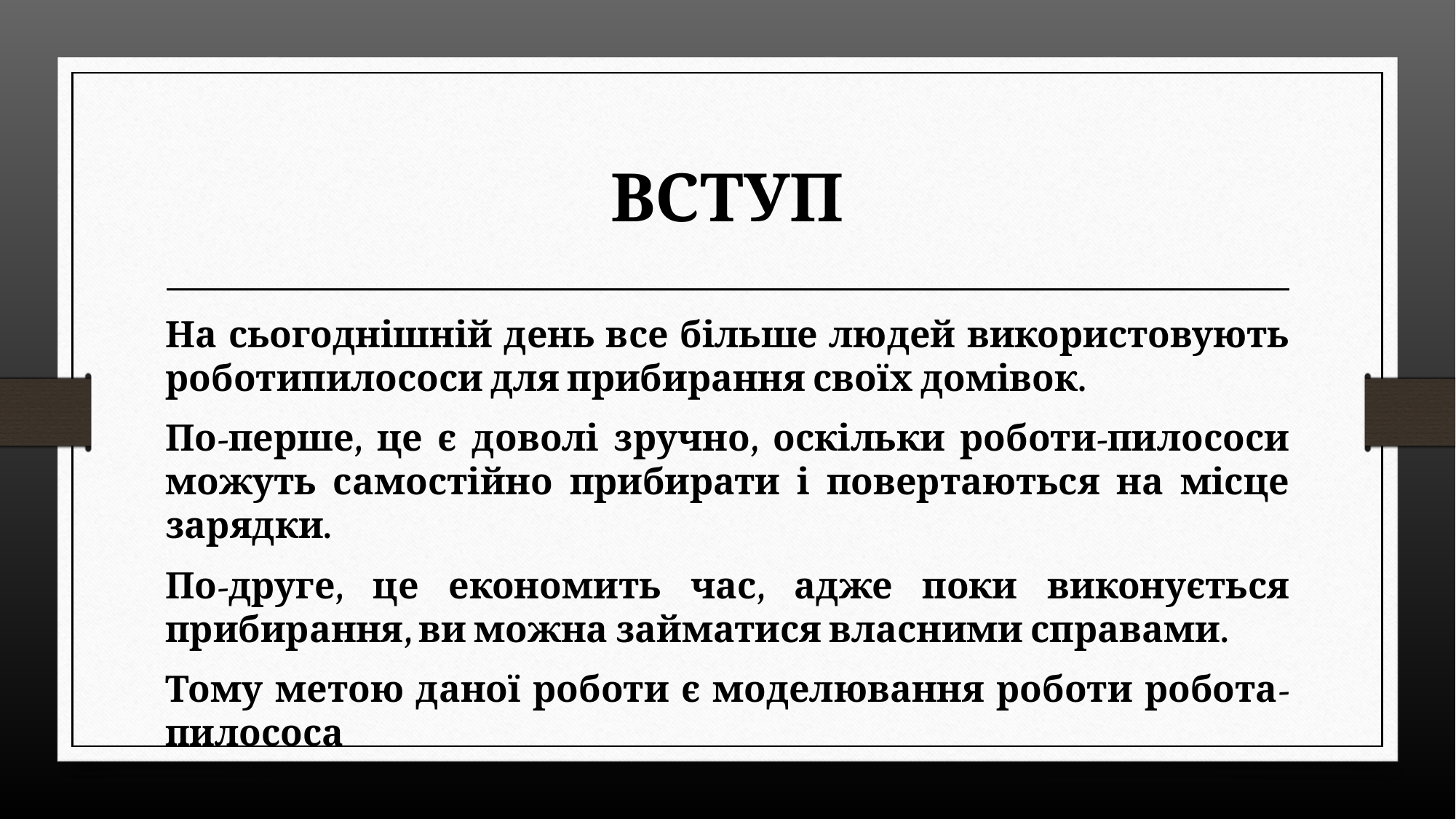

# ВСТУП
На сьогоднішній день все більше людей використовують роботипилососи для прибирання своїх домівок.
По-перше, це є доволі зручно, оскільки роботи-пилососи можуть самостійно прибирати і повертаються на місце зарядки.
По-друге, це економить час, адже поки виконується прибирання, ви можна займатися власними справами.
Тому метою даної роботи є моделювання роботи робота-пилососа